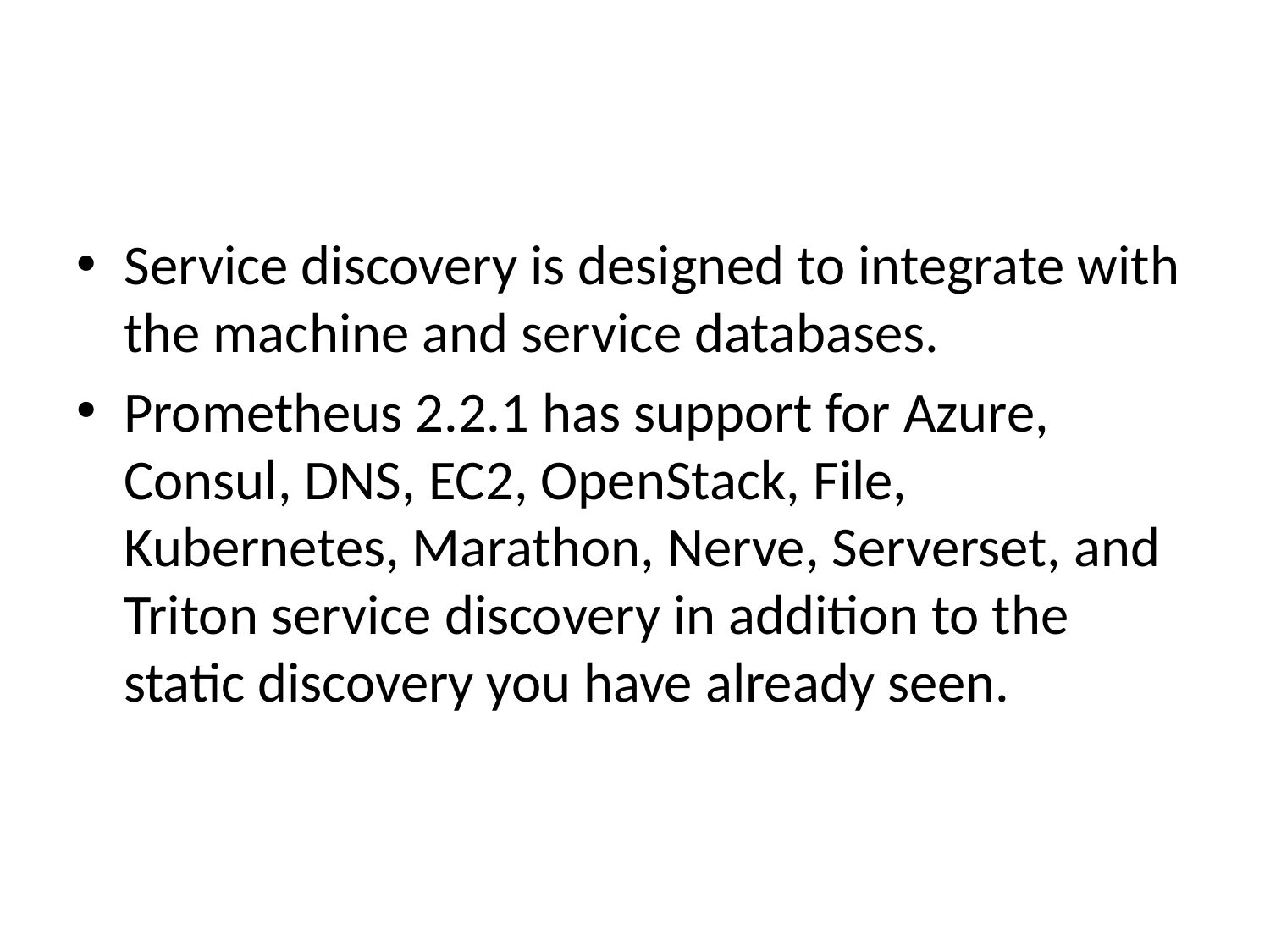

#
Service discovery is designed to integrate with the machine and service databases.
Prometheus 2.2.1 has support for Azure, Consul, DNS, EC2, OpenStack, File, Kubernetes, Marathon, Nerve, Serverset, and Triton service discovery in addition to the static discovery you have already seen.